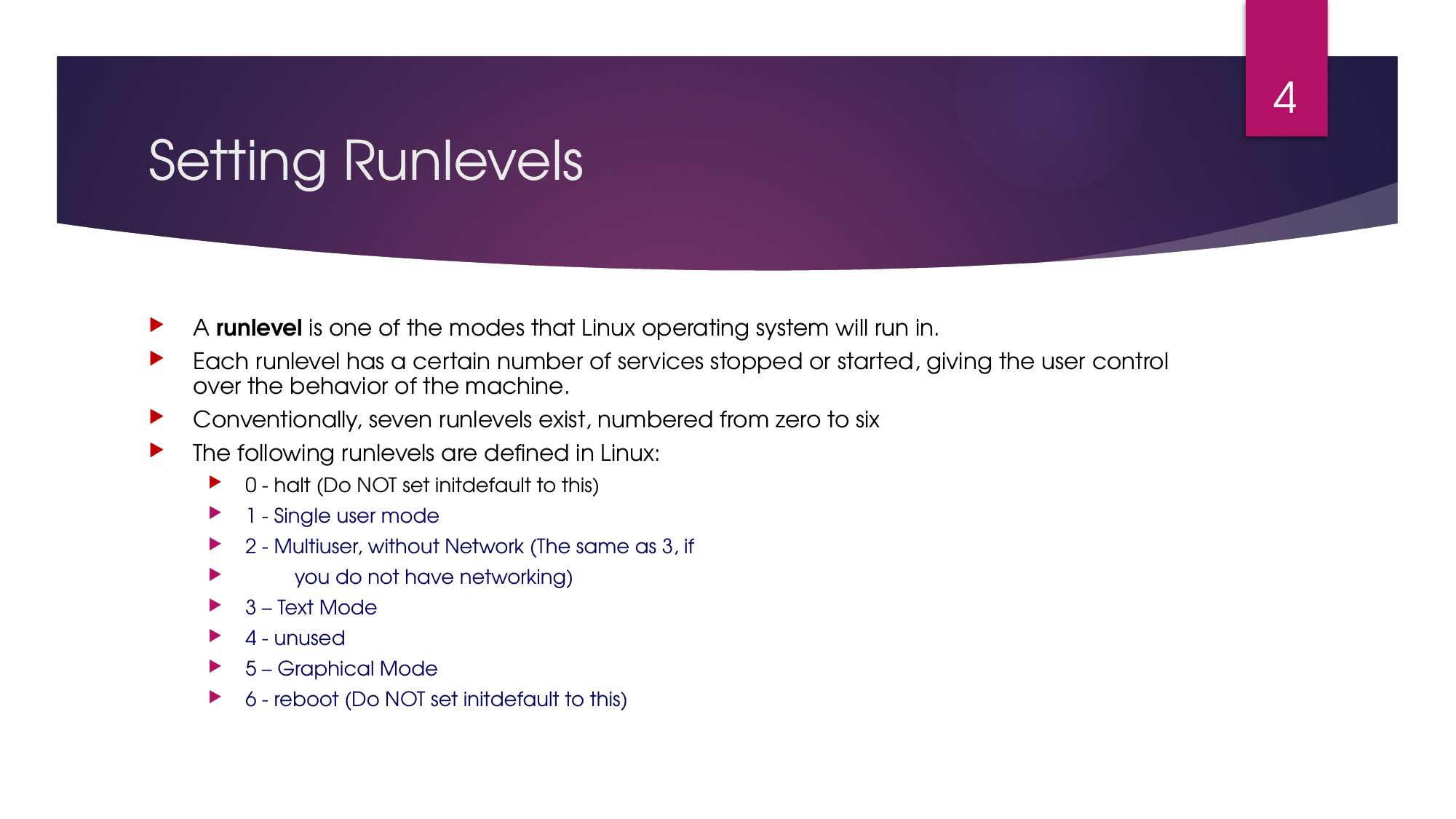

4
# Setting Runlevels
A runlevel is one of the modes that Linux operating system will run in.
Each runlevel has a certain number of services stopped or started, giving the user control over the behavior of the machine.
Conventionally, seven runlevels exist, numbered from zero to six
The following runlevels are defined in Linux:
0 - halt (Do NOT set initdefault to this)
1 - Single user mode
2 - Multiuser, without Network (The same as 3, if
         you do not have networking)
3 – Text Mode
4 - unused
5 – Graphical Mode
6 - reboot (Do NOT set initdefault to this)